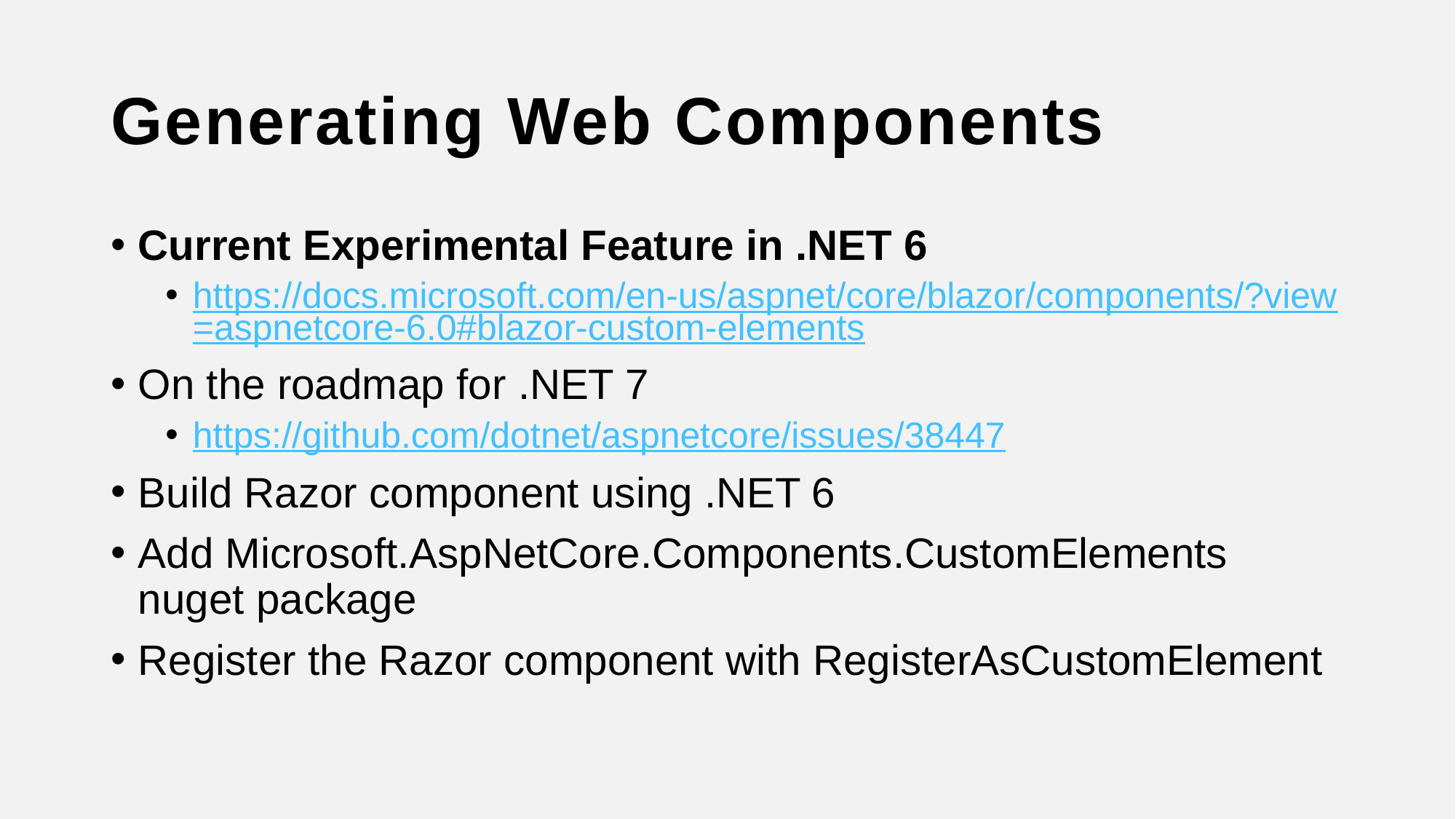

# Generating Web Components
Current Experimental Feature in .NET 6
https://docs.microsoft.com/en-us/aspnet/core/blazor/components/?view=aspnetcore-6.0#blazor-custom-elements
On the roadmap for .NET 7
https://github.com/dotnet/aspnetcore/issues/38447
Build Razor component using .NET 6
Add Microsoft.AspNetCore.Components.CustomElements nuget package
Register the Razor component with RegisterAsCustomElement